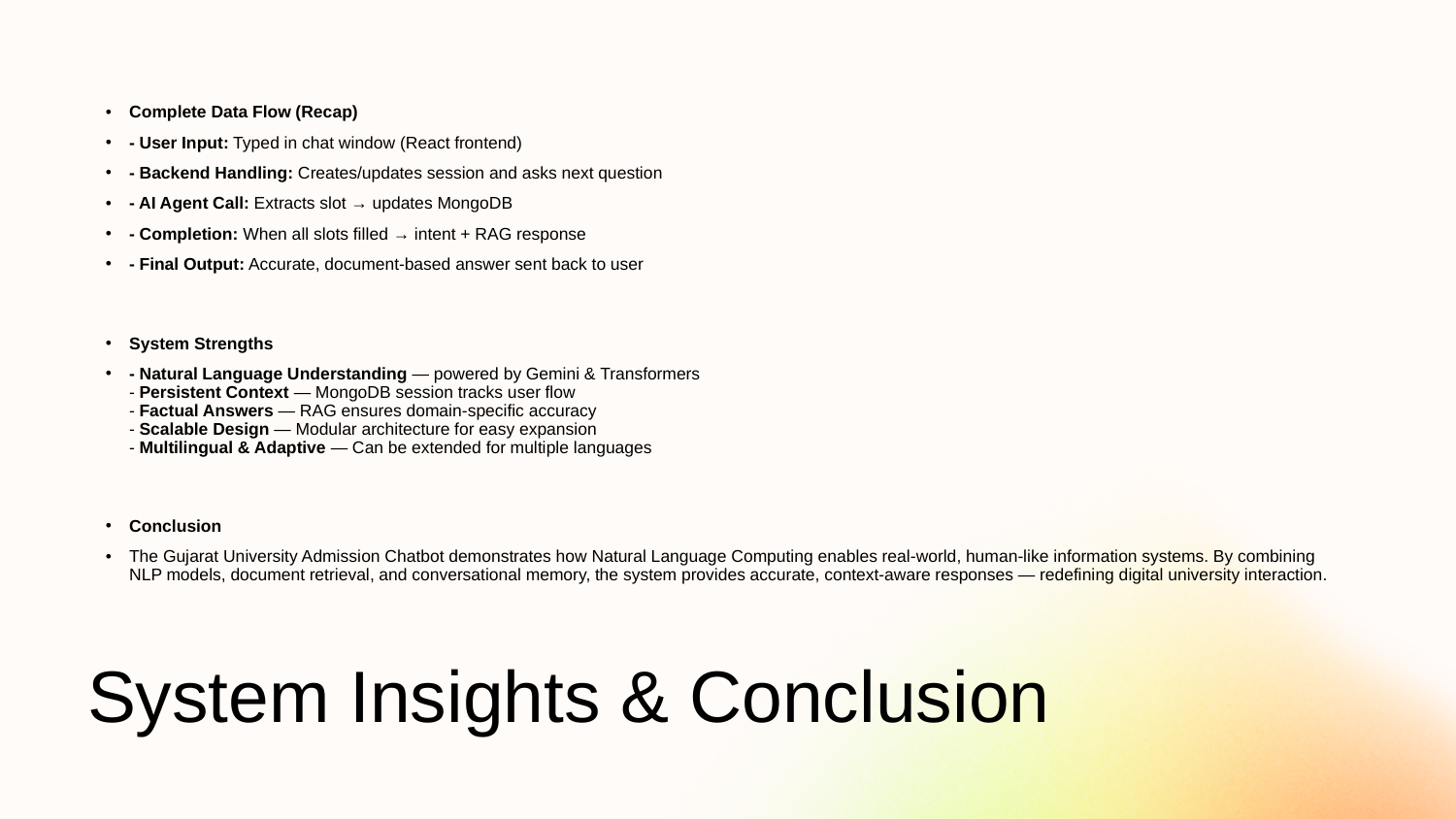

Complete Data Flow (Recap)
- User Input: Typed in chat window (React frontend)
- Backend Handling: Creates/updates session and asks next question
- AI Agent Call: Extracts slot → updates MongoDB
- Completion: When all slots filled → intent + RAG response
- Final Output: Accurate, document-based answer sent back to user

System Strengths
- Natural Language Understanding — powered by Gemini & Transformers
- Persistent Context — MongoDB session tracks user flow
- Factual Answers — RAG ensures domain-specific accuracy
- Scalable Design — Modular architecture for easy expansion
- Multilingual & Adaptive — Can be extended for multiple languages

Conclusion
The Gujarat University Admission Chatbot demonstrates how Natural Language Computing enables real-world, human-like information systems. By combining NLP models, document retrieval, and conversational memory, the system provides accurate, context-aware responses — redefining digital university interaction.
# System Insights & Conclusion